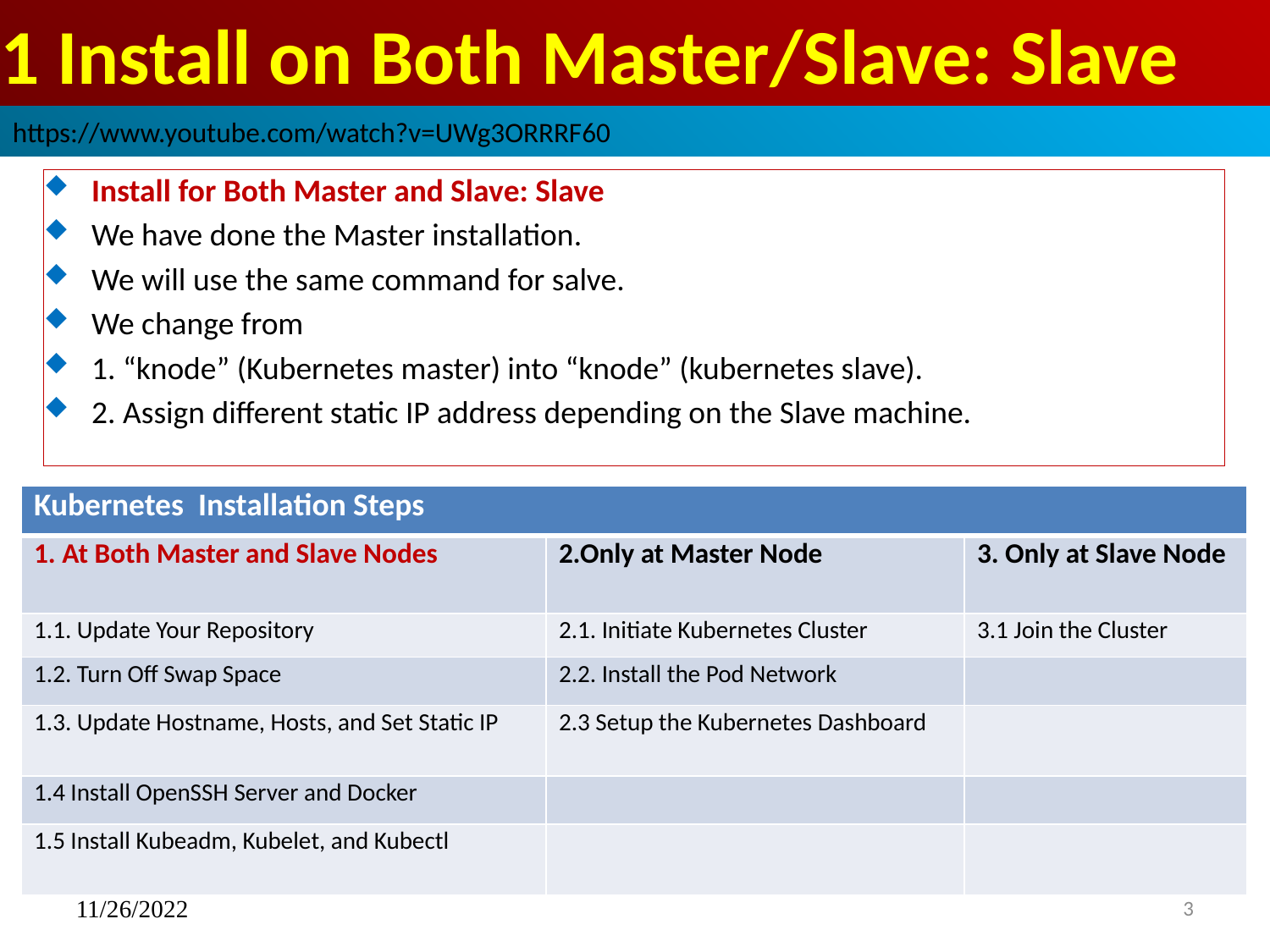

# 1 Install on Both Master/Slave: Slave
https://www.youtube.com/watch?v=UWg3ORRRF60
Install for Both Master and Slave: Slave
We have done the Master installation.
We will use the same command for salve.
We change from
1. “knode” (Kubernetes master) into “knode” (kubernetes slave).
2. Assign different static IP address depending on the Slave machine.

| Kubernetes Installation Steps |  |  |
| --- | --- | --- |
| 1. At Both Master and Slave Nodes | 2.Only at Master Node | 3. Only at Slave Node |
| 1.1. Update Your Repository | 2.1. Initiate Kubernetes Cluster | 3.1 Join the Cluster |
| 1.2. Turn Off Swap Space | 2.2. Install the Pod Network |  |
| 1.3. Update Hostname, Hosts, and Set Static IP | 2.3 Setup the Kubernetes Dashboard |  |
| 1.4 Install OpenSSH Server and Docker |  |  |
| 1.5 Install Kubeadm, Kubelet, and Kubectl |  |  |
11/26/2022
3